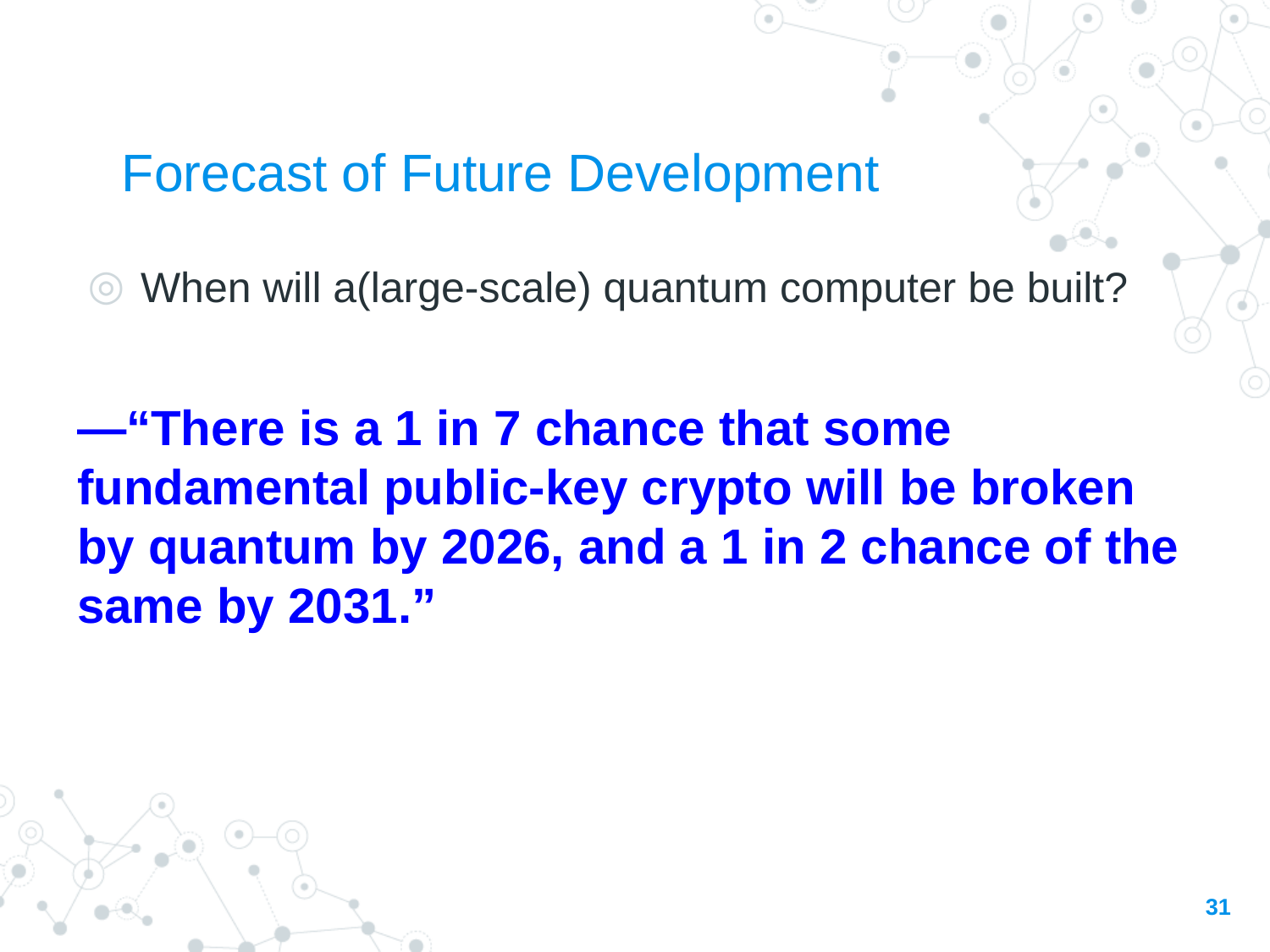

# Forecast of Future Development

When will a(large-scale) quantum computer be built?

—“There is a 1 in 7 chance that some fundamental public-key crypto will be broken by quantum by 2026, and a 1 in 2 chance of the same by 2031.”

31